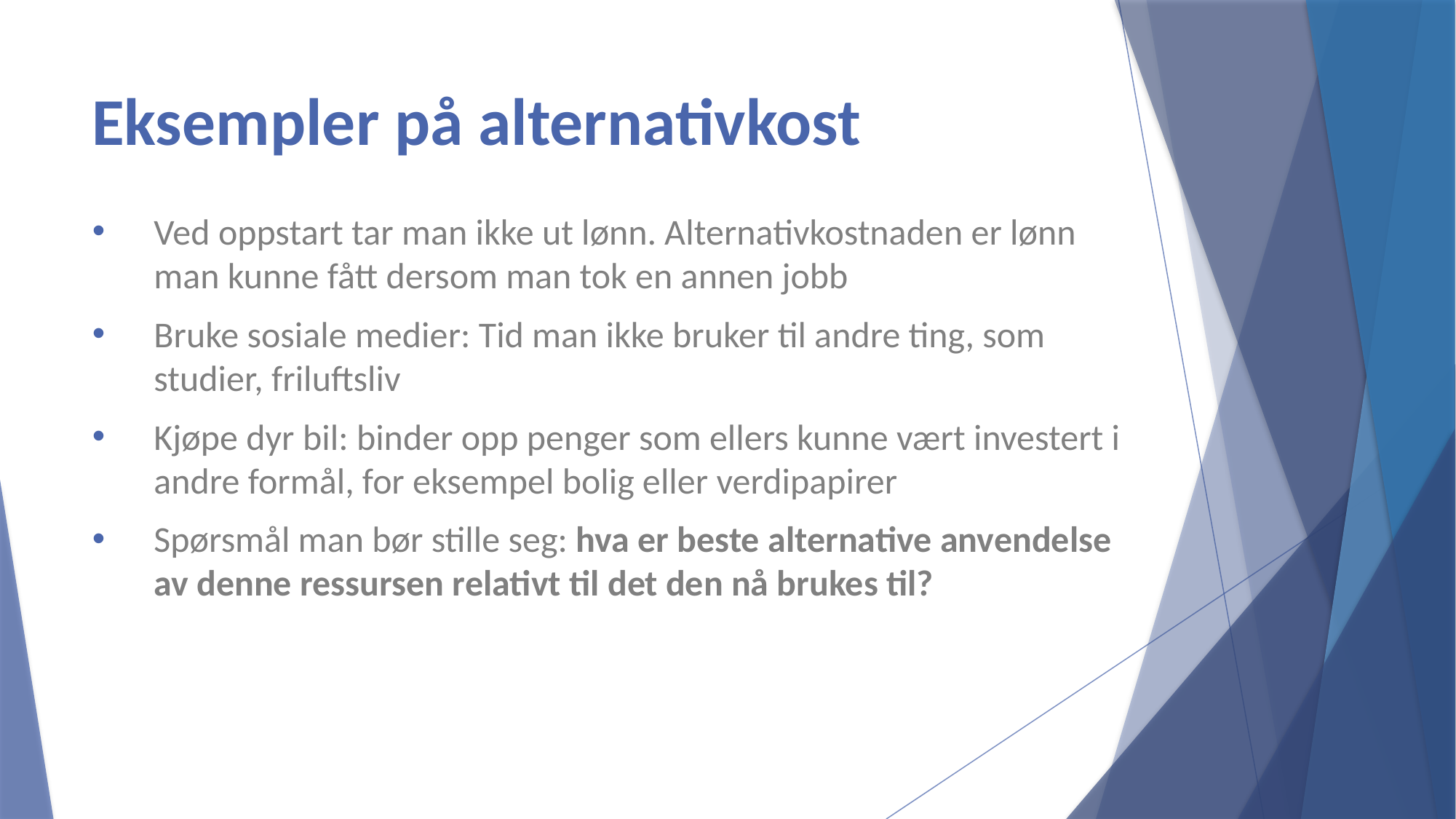

# Eksempler på alternativkost
Ved oppstart tar man ikke ut lønn. Alternativkostnaden er lønn man kunne fått dersom man tok en annen jobb
Bruke sosiale medier: Tid man ikke bruker til andre ting, som studier, friluftsliv
Kjøpe dyr bil: binder opp penger som ellers kunne vært investert i andre formål, for eksempel bolig eller verdipapirer
Spørsmål man bør stille seg: hva er beste alternative anvendelse av denne ressursen relativt til det den nå brukes til?